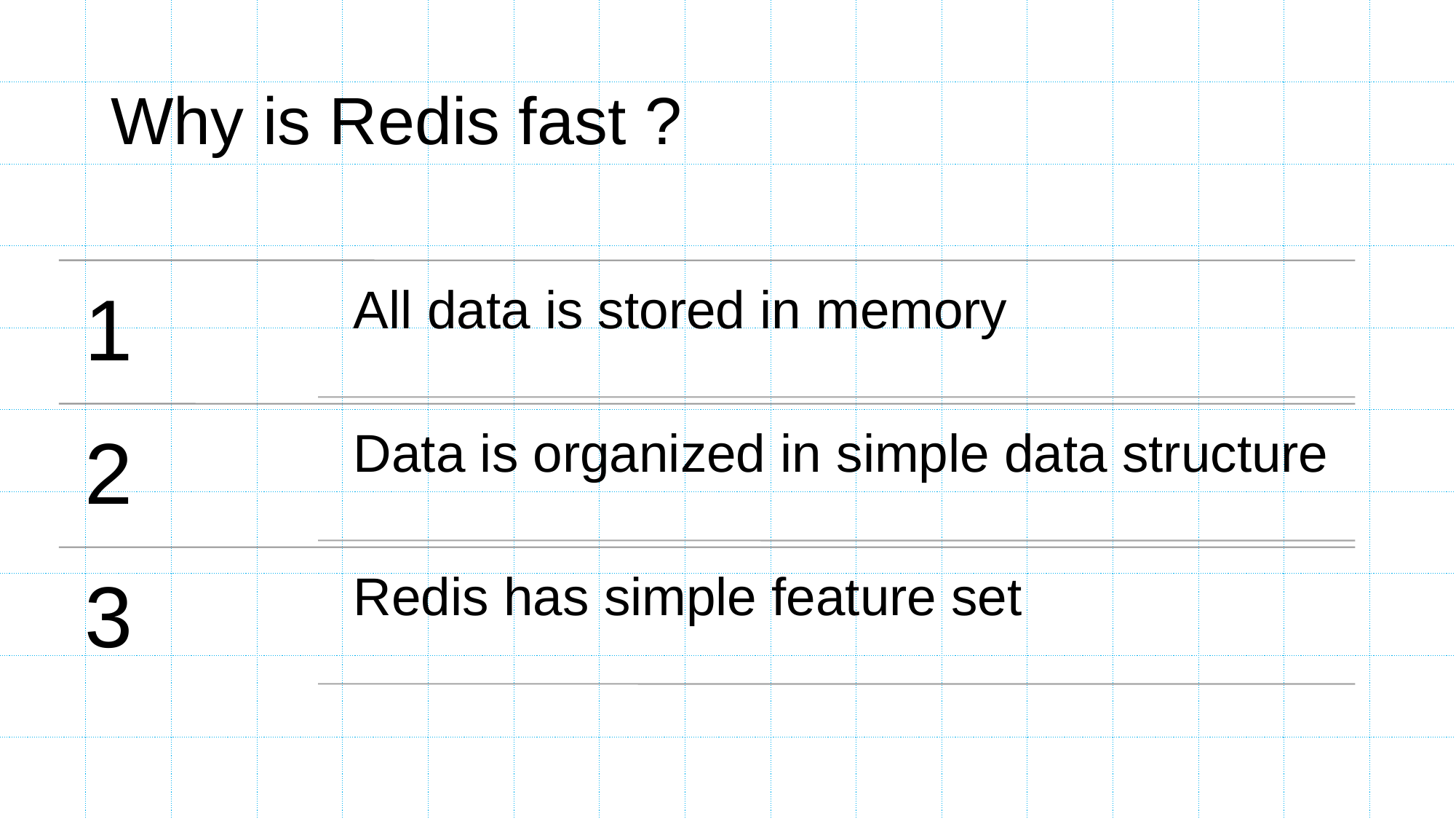

# Why is Redis fast ?
1
All data is stored in memory
2
Data is organized in simple data structure
3
Redis has simple feature set